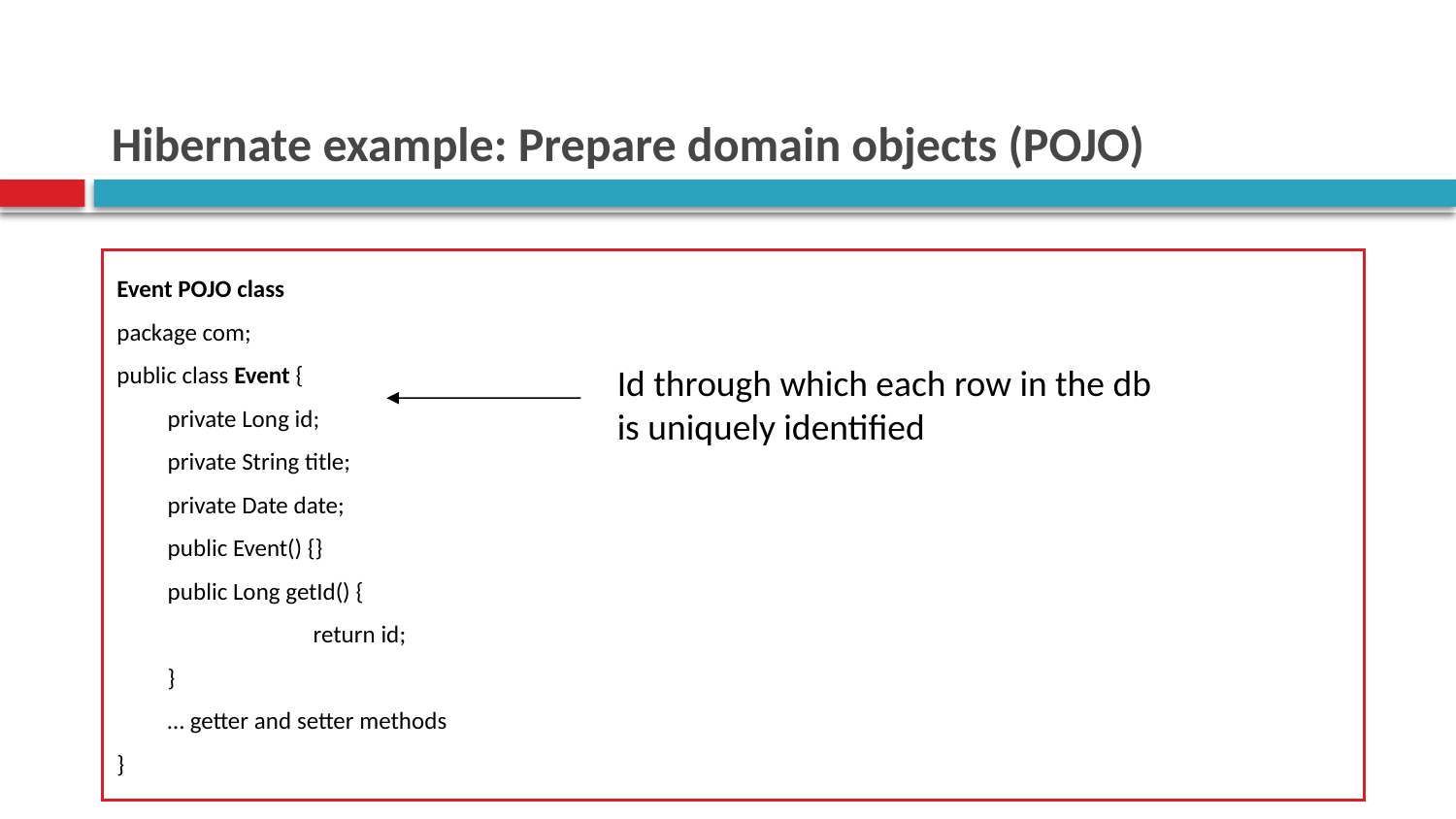

# Hibernate example: Prepare domain objects (POJO)
Event POJO class
package com;
public class Event {
	private Long id;
	private String title;
	private Date date;
	public Event() {}
	public Long getId() {
		return id;
	}
	… getter and setter methods
}
Id through which each row in the db is uniquely identified